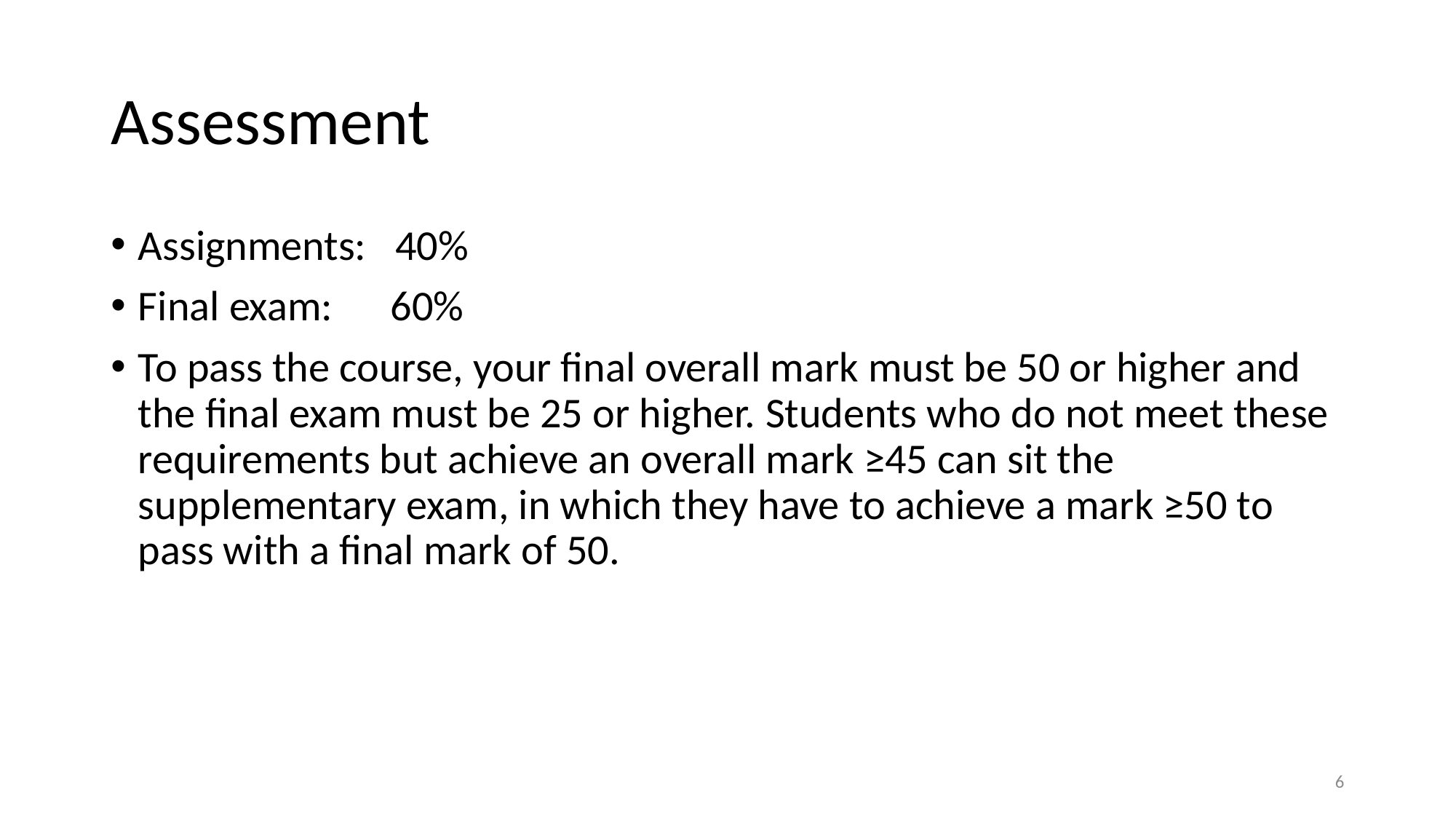

# Assessment
Assignments:   40%
Final exam:      60%
To pass the course, your final overall mark must be 50 or higher and the final exam must be 25 or higher. Students who do not meet these requirements but achieve an overall mark ≥45 can sit the supplementary exam, in which they have to achieve a mark ≥50 to pass with a final mark of 50.

6